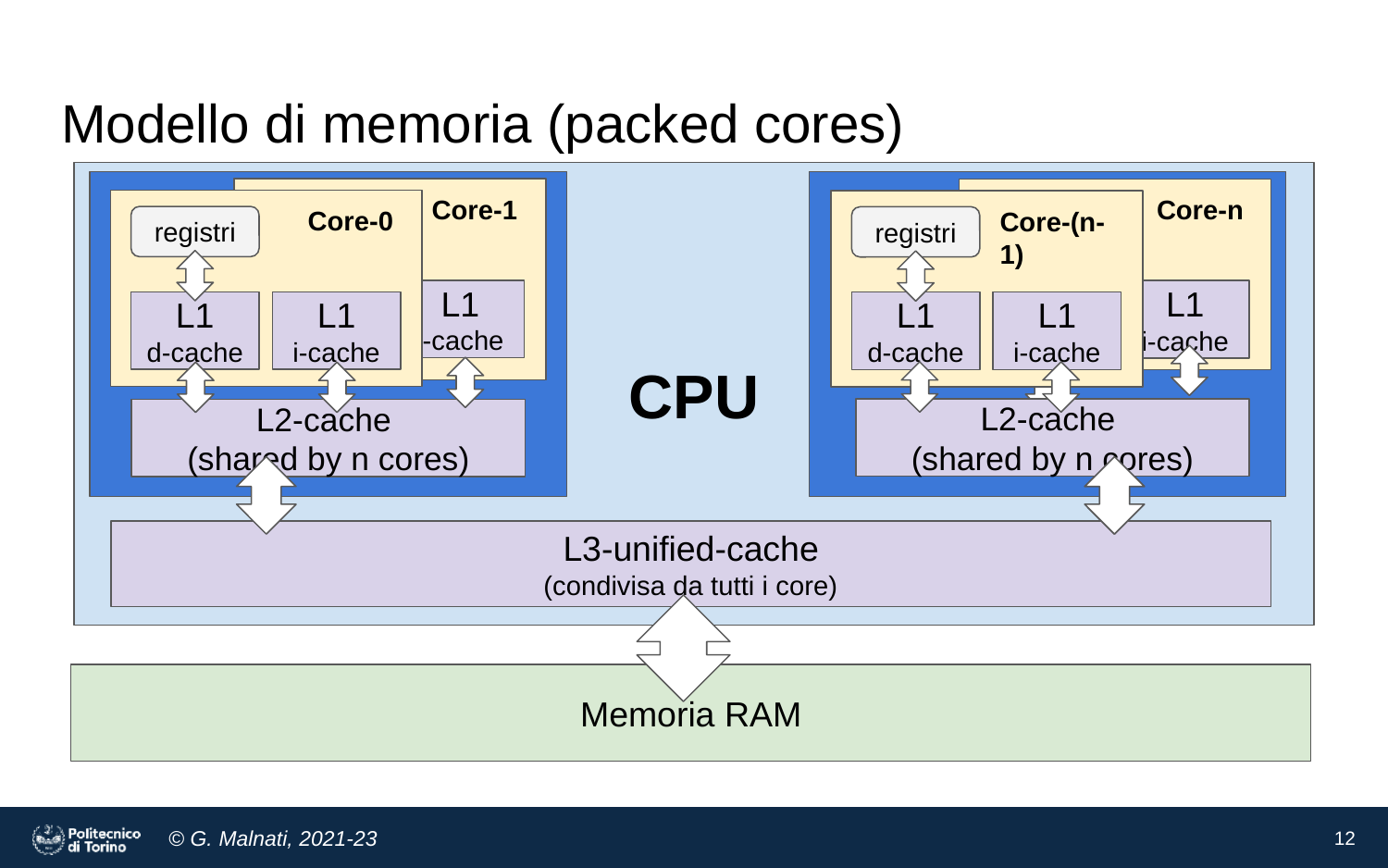

# Modello di memoria (packed cores)
CPU

Core-1

Core-n
Core-0

Core-(n-1)
registri
registri
registri
registri

L1
d-cache
L1
i-cache
L1
i-cache
L1
d-cache
L1
i-cache
L1
d-cache
L1
i-cache
L1
d-cache

L2-cache
(shared by n cores)

L2-cache
(shared by n cores)

L3-unified-cache
(condivisa da tutti i core)

Memoria RAM
12